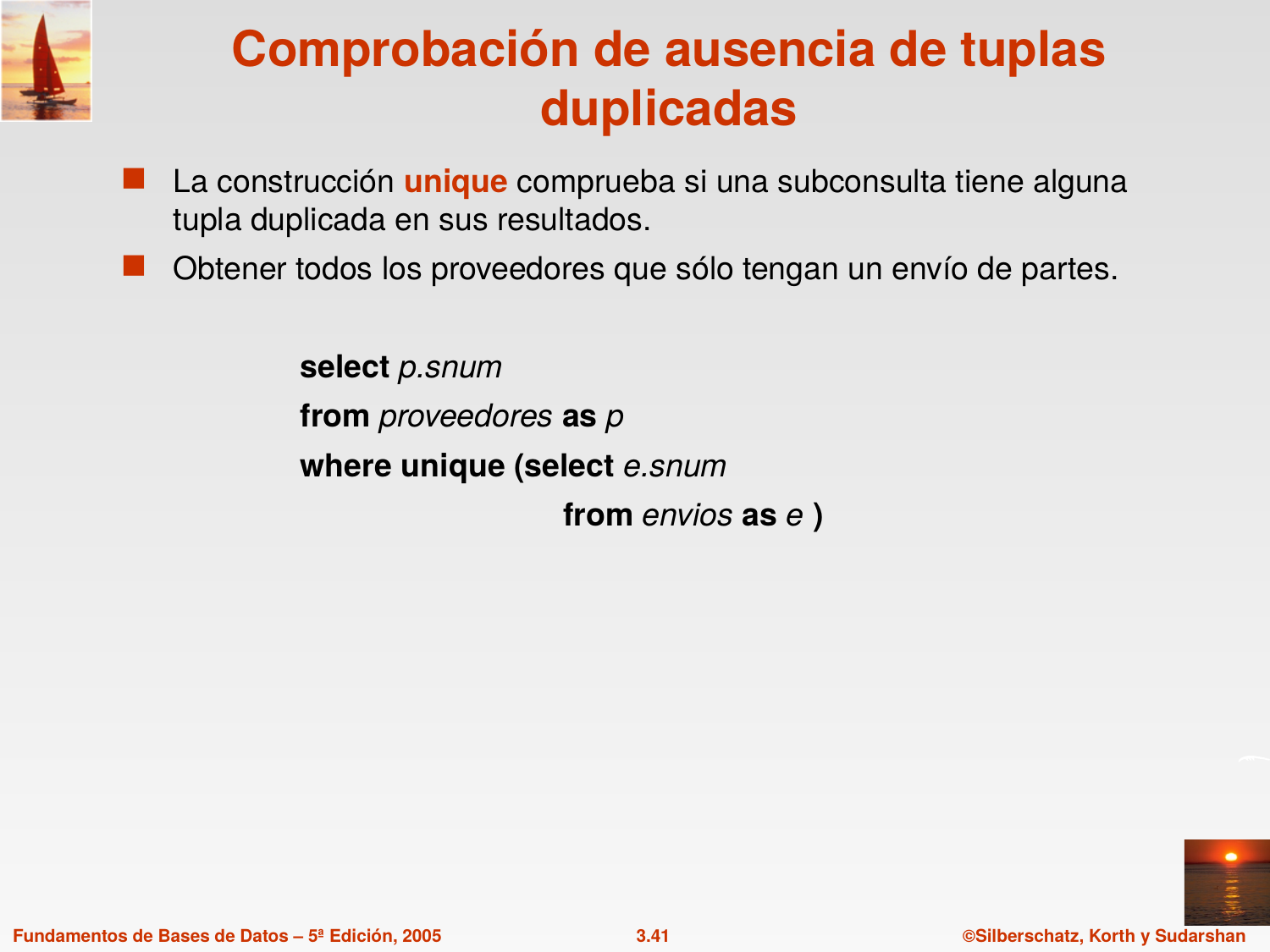

# Comprobación de ausencia de tuplas duplicadas
La construcción unique comprueba si una subconsulta tiene alguna tupla duplicada en sus resultados.
Obtener todos los proveedores que sólo tengan un envío de partes.

	   	select p.snum
		from proveedores as p
		where unique (select e.snum
             			 from envios as e )